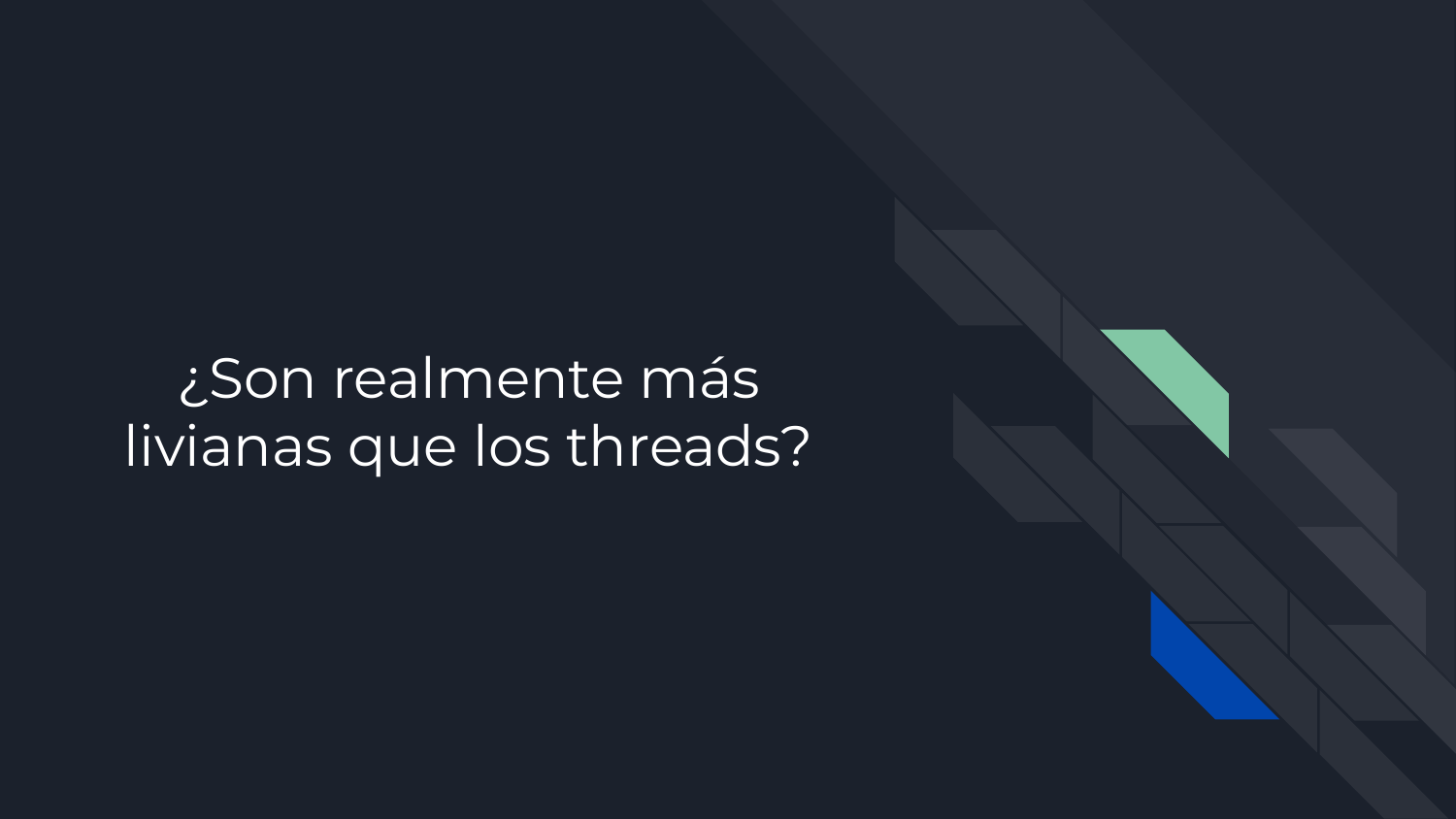

# ¿Son realmente más livianas que los threads?